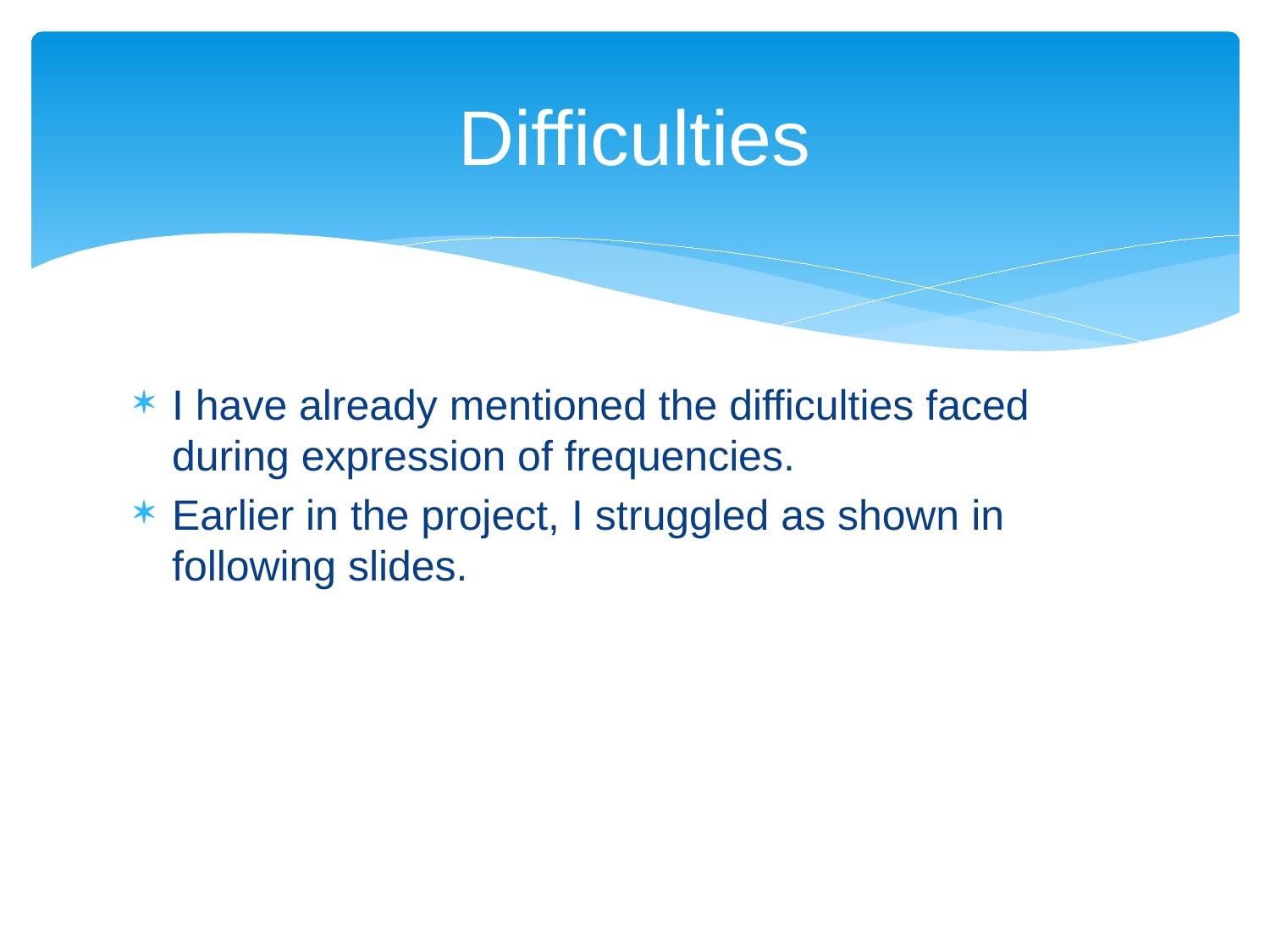

# Difficulties
I have already mentioned the difficulties faced during expression of frequencies.
Earlier in the project, I struggled as shown in following slides.